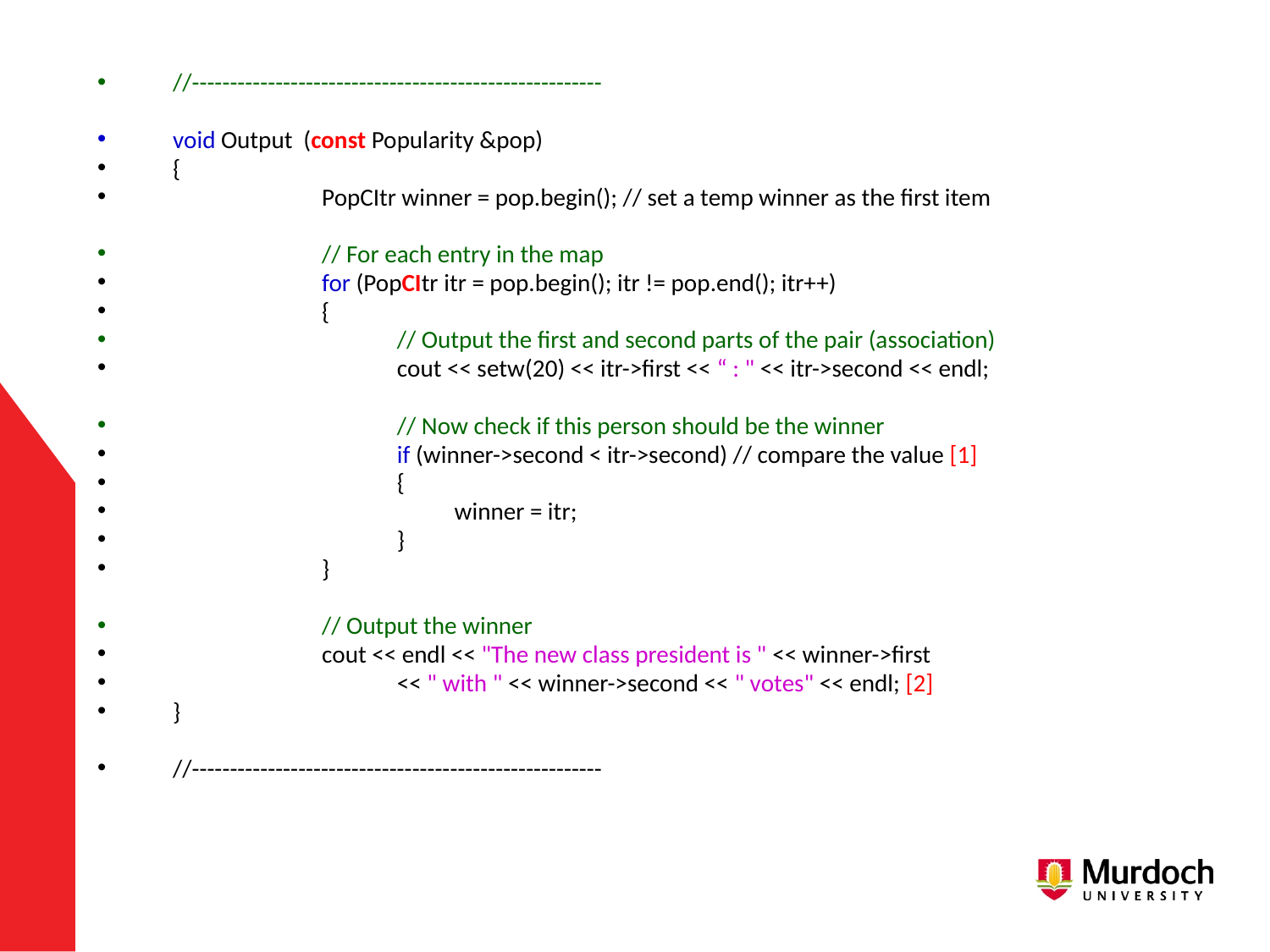

//------------------------------------------------------

void Output  (const Popularity &pop)
{
	PopCItr winner = pop.begin(); // set a temp winner as the first item

	// For each entry in the map
	for (PopCItr itr = pop.begin(); itr != pop.end(); itr++)
	{
		// Output the first and second parts of the pair (association)
		cout << setw(20) << itr->first << “ : " << itr->second << endl;

		// Now check if this person should be the winner
		if (winner->second < itr->second) // compare the value [1]
		{
			     winner = itr;
		}
	}

	// Output the winner
	cout << endl << "The new class president is " << winner->first
		<< " with " << winner->second << " votes" << endl; [2]
}

//------------------------------------------------------